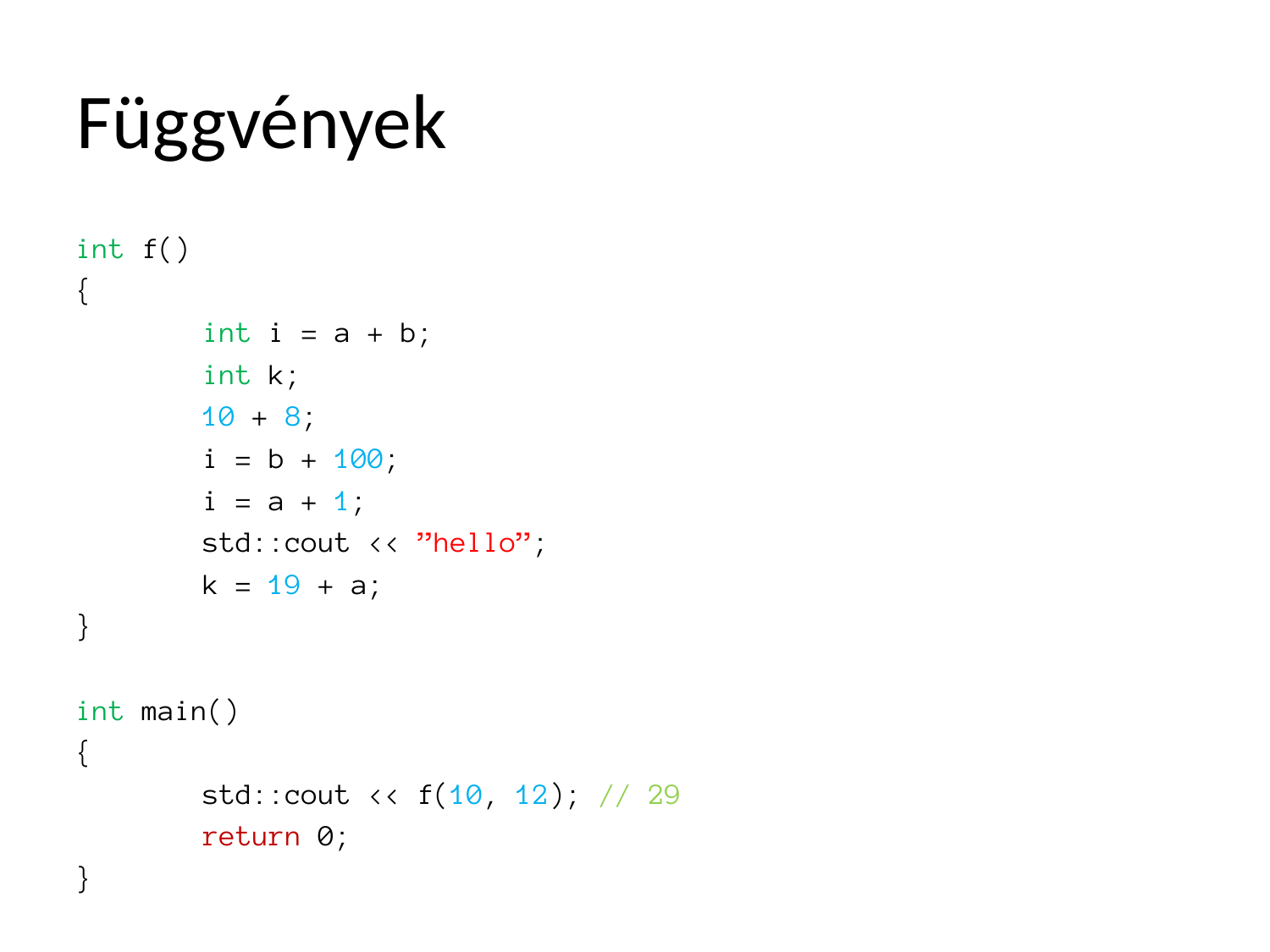

# Függvények
int f()
{
	int i = a + b;
	int k;
	10 + 8;
	i = b + 100;
	i = a + 1;
	std::cout << ”hello”;
	k = 19 + a;
}

int main()
{
	std::cout << f(10, 12); // 29
	return 0;
}